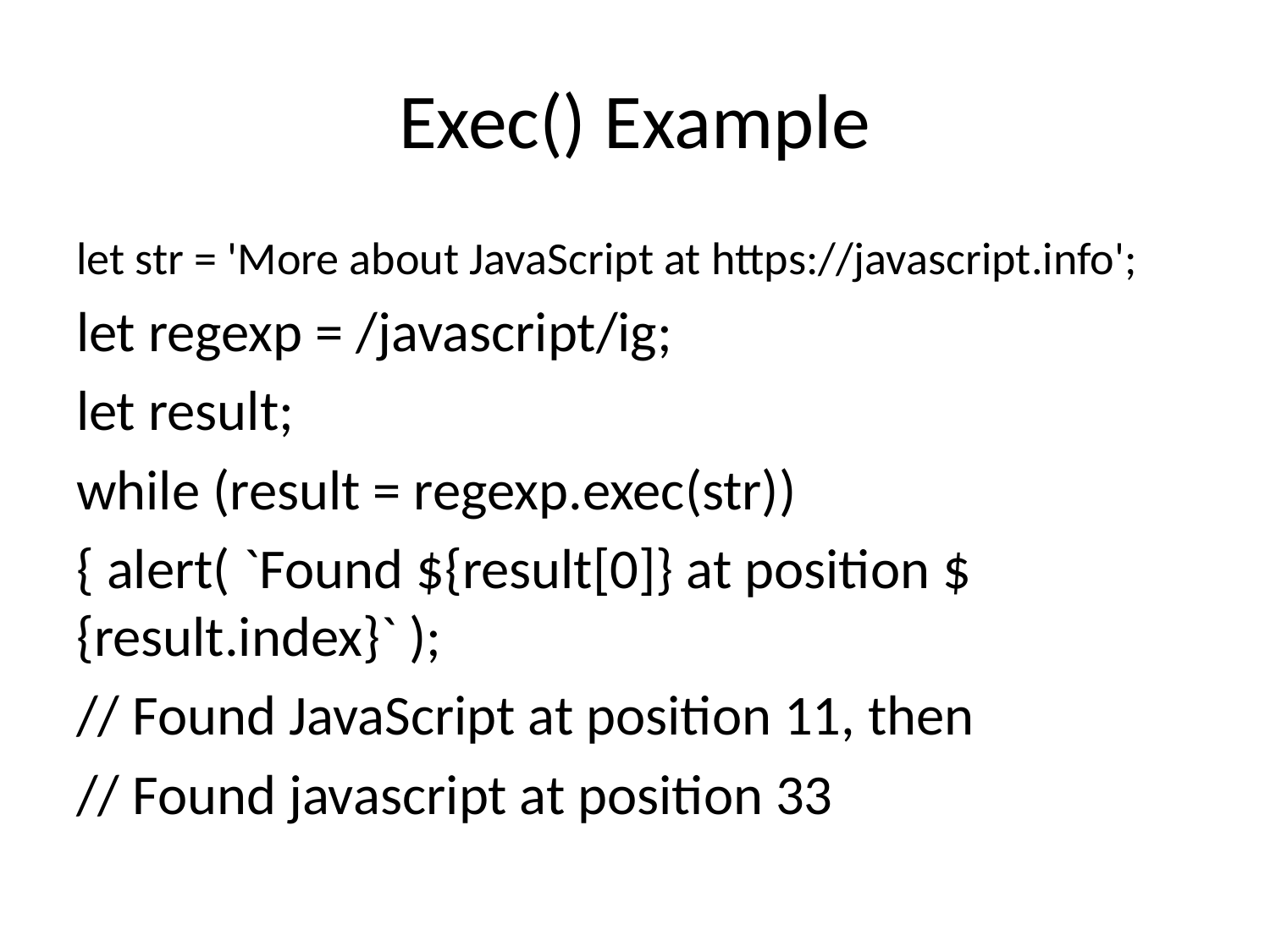

# Exec() Example
let str = 'More about JavaScript at https://javascript.info';
let regexp = /javascript/ig;
let result;
while (result = regexp.exec(str))
{ alert( `Found ${result[0]} at position ${result.index}` );
// Found JavaScript at position 11, then
// Found javascript at position 33